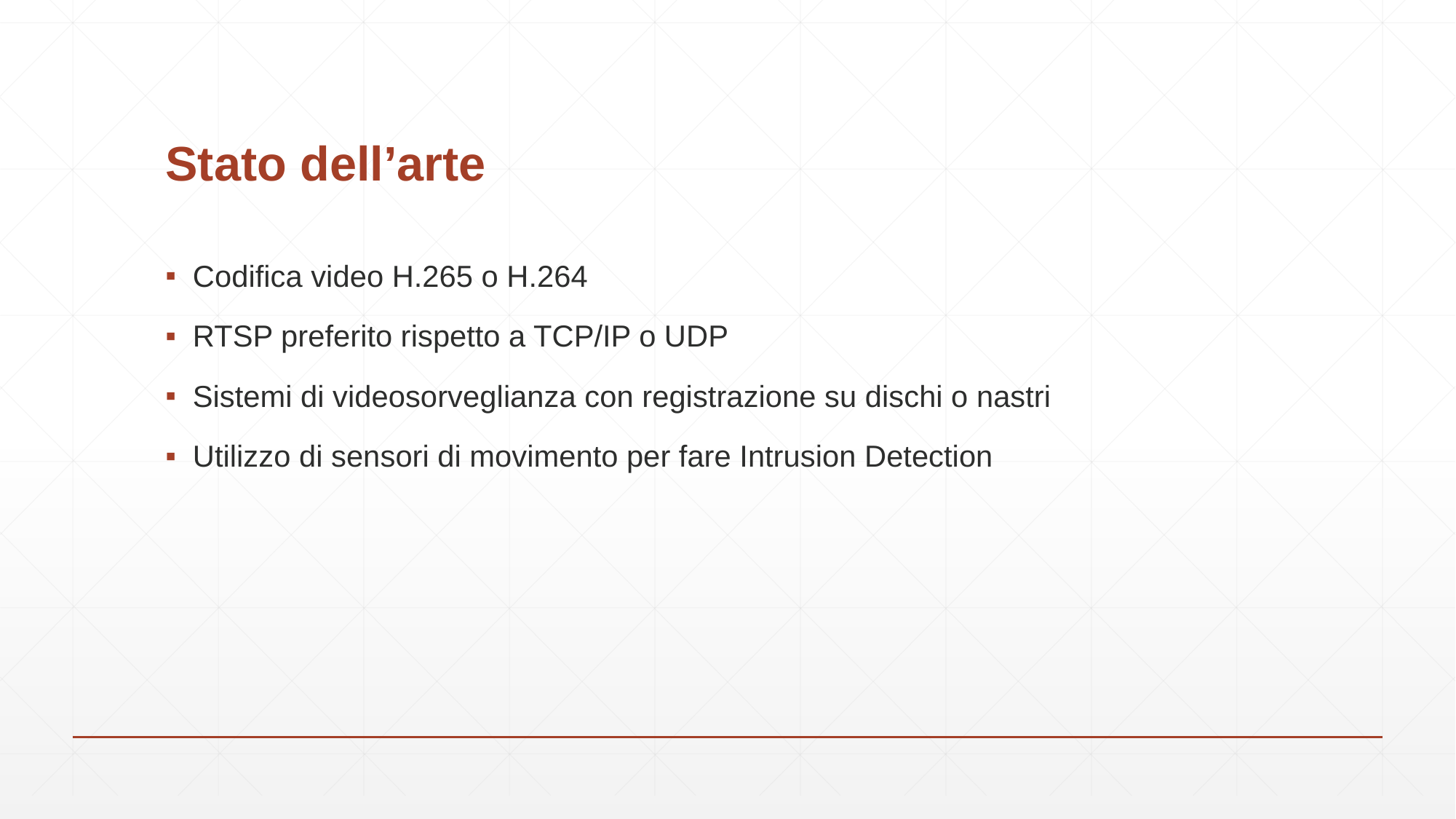

# Stato dell’arte
Codifica video H.265 o H.264
RTSP preferito rispetto a TCP/IP o UDP
Sistemi di videosorveglianza con registrazione su dischi o nastri
Utilizzo di sensori di movimento per fare Intrusion Detection